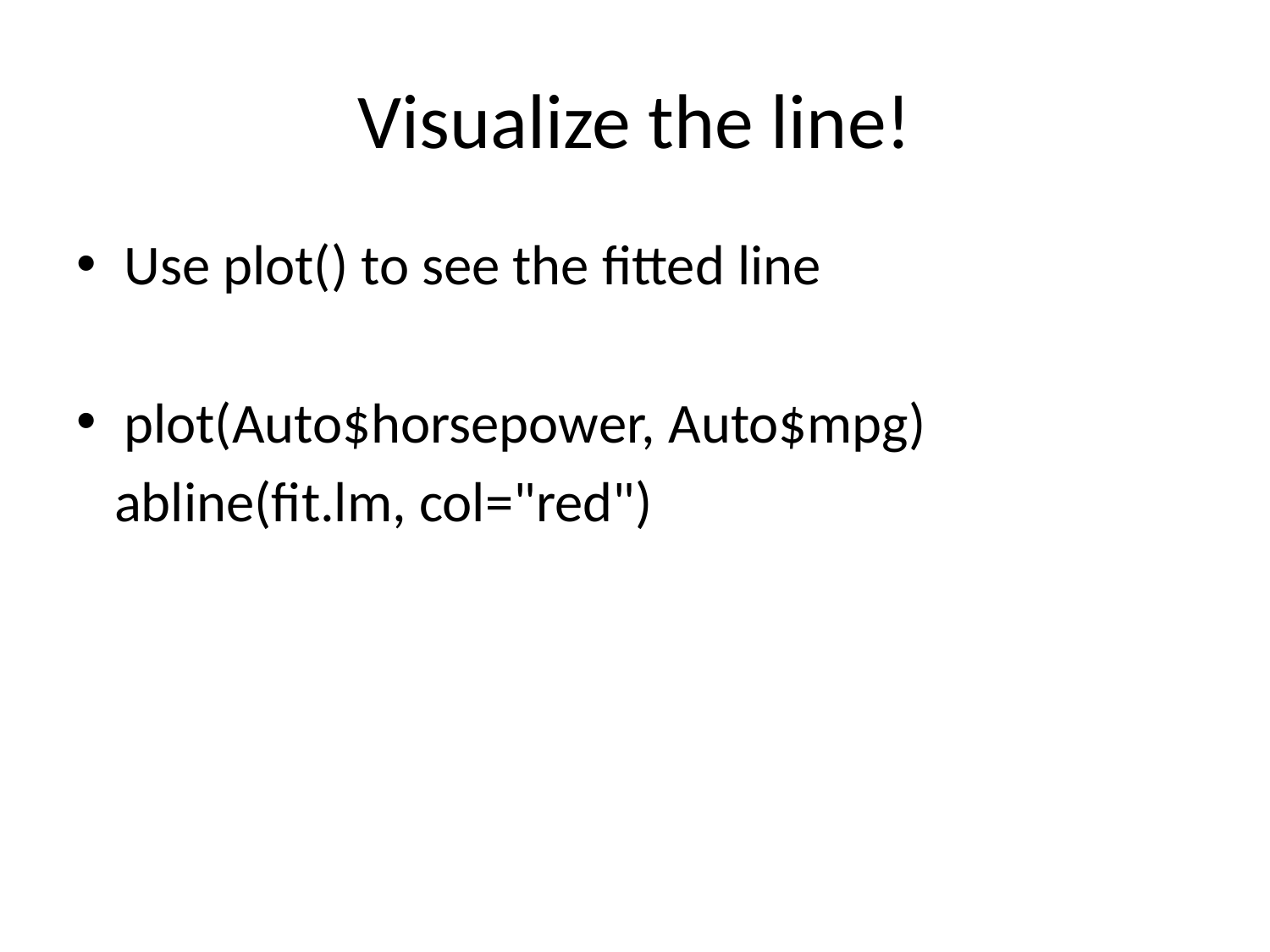

# Visualize the line!
Use plot() to see the fitted line

plot(Auto$horsepower, Auto$mpg)
   abline(fit.lm, col="red")